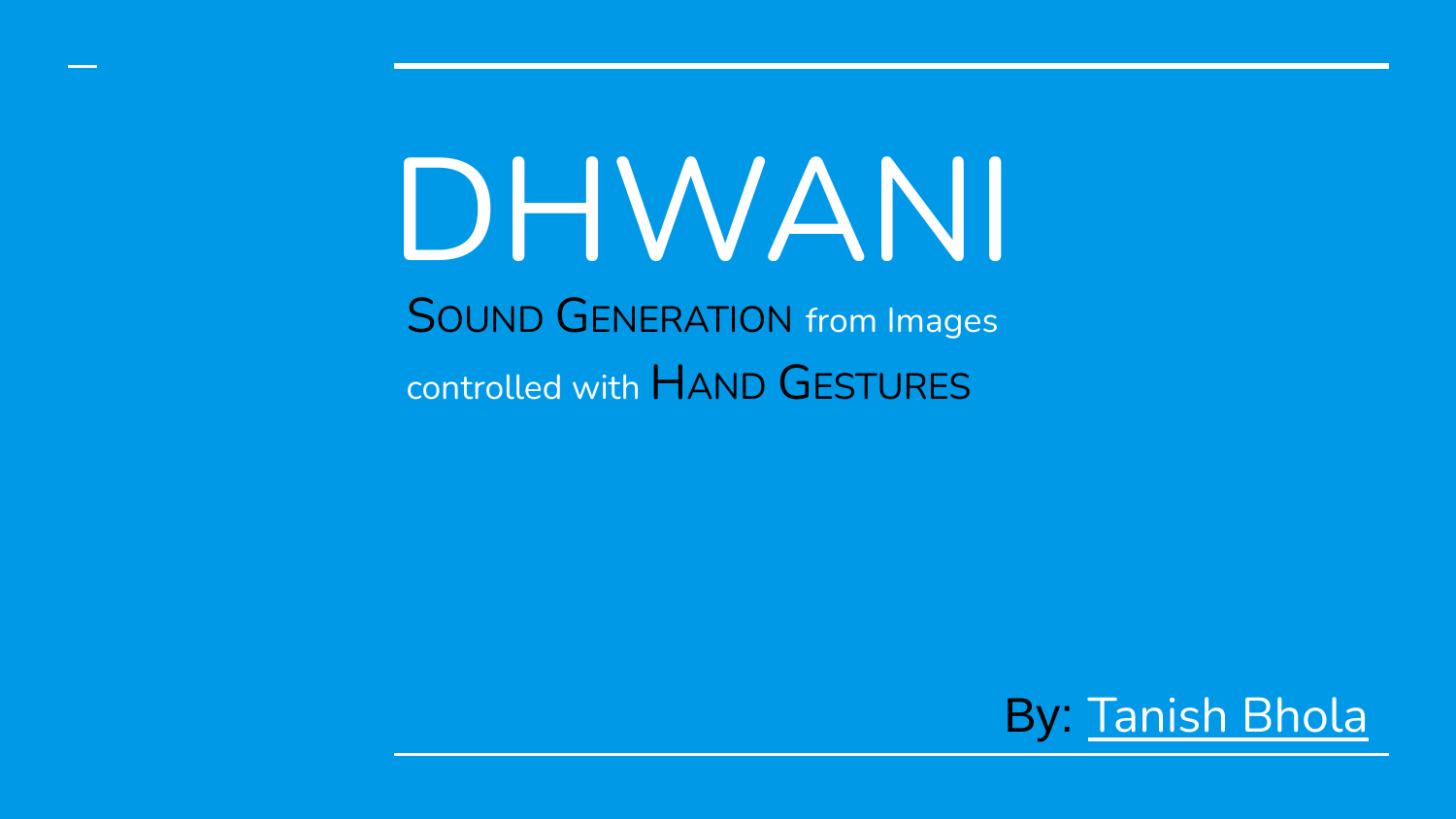

# DHWANI
SOUND GENERATION from Images
controlled with HAND GESTURES

By: Tanish Bhola